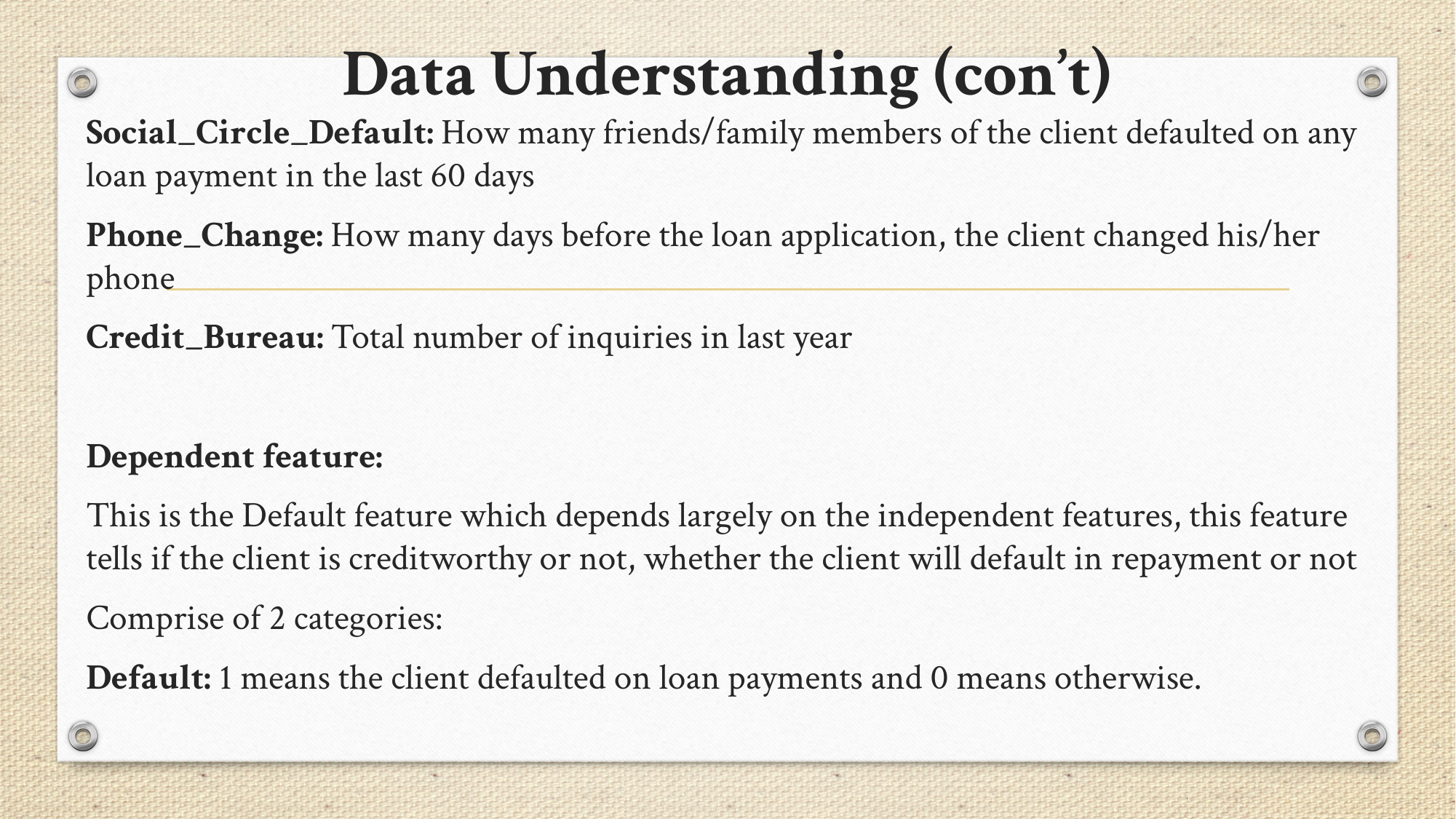

# Data Understanding (con’t)
Social_Circle_Default: How many friends/family members of the client defaulted on any loan payment in the last 60 days
Phone_Change: How many days before the loan application, the client changed his/her phone
Credit_Bureau: Total number of inquiries in last year

Dependent feature:
This is the Default feature which depends largely on the independent features, this feature tells if the client is creditworthy or not, whether the client will default in repayment or not
Comprise of 2 categories:
Default: 1 means the client defaulted on loan payments and 0 means otherwise.